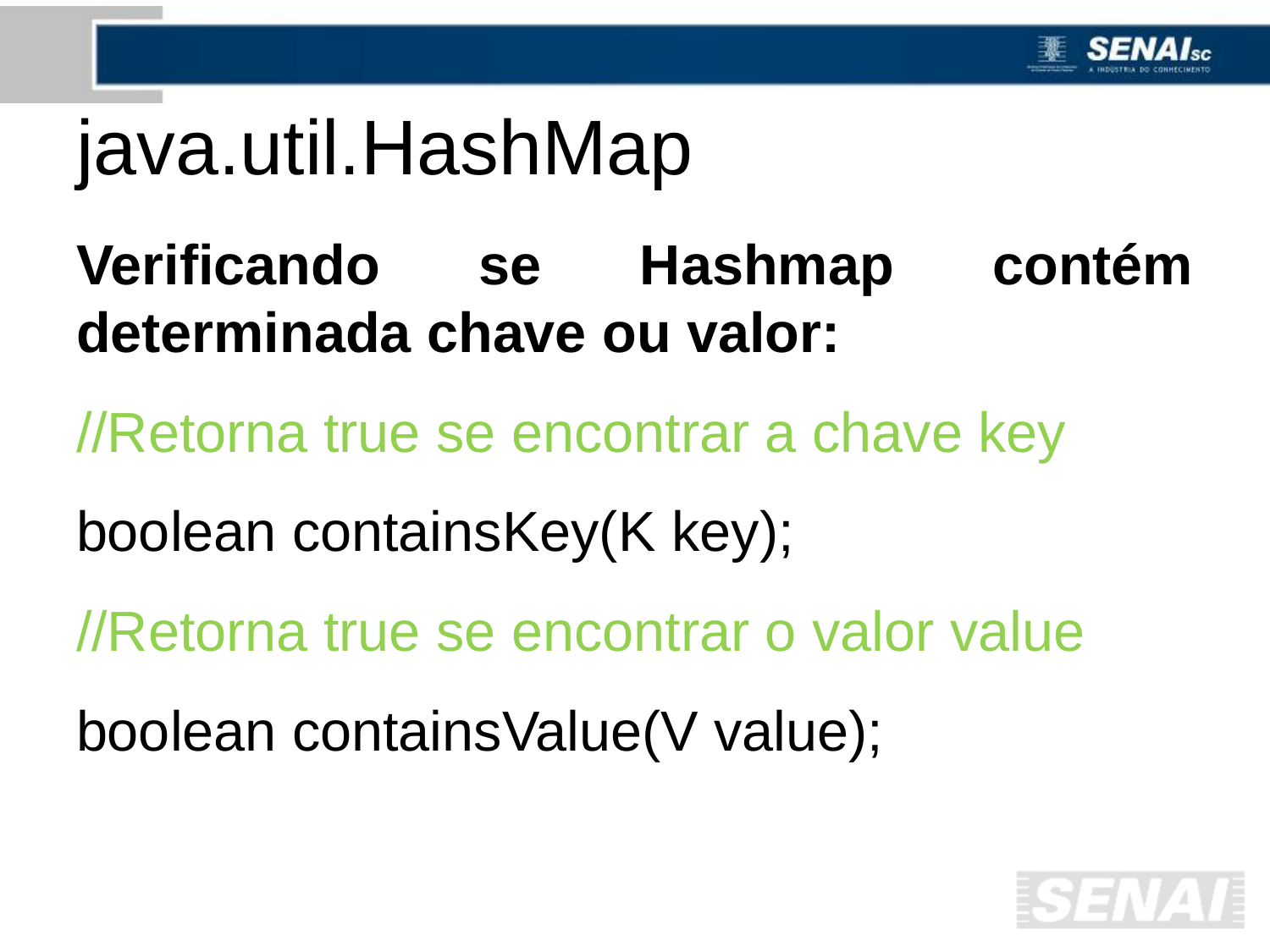

# java.util.HashMap
Verificando se Hashmap contém determinada chave ou valor:
//Retorna true se encontrar a chave key
boolean containsKey(K key);
//Retorna true se encontrar o valor value
boolean containsValue(V value);